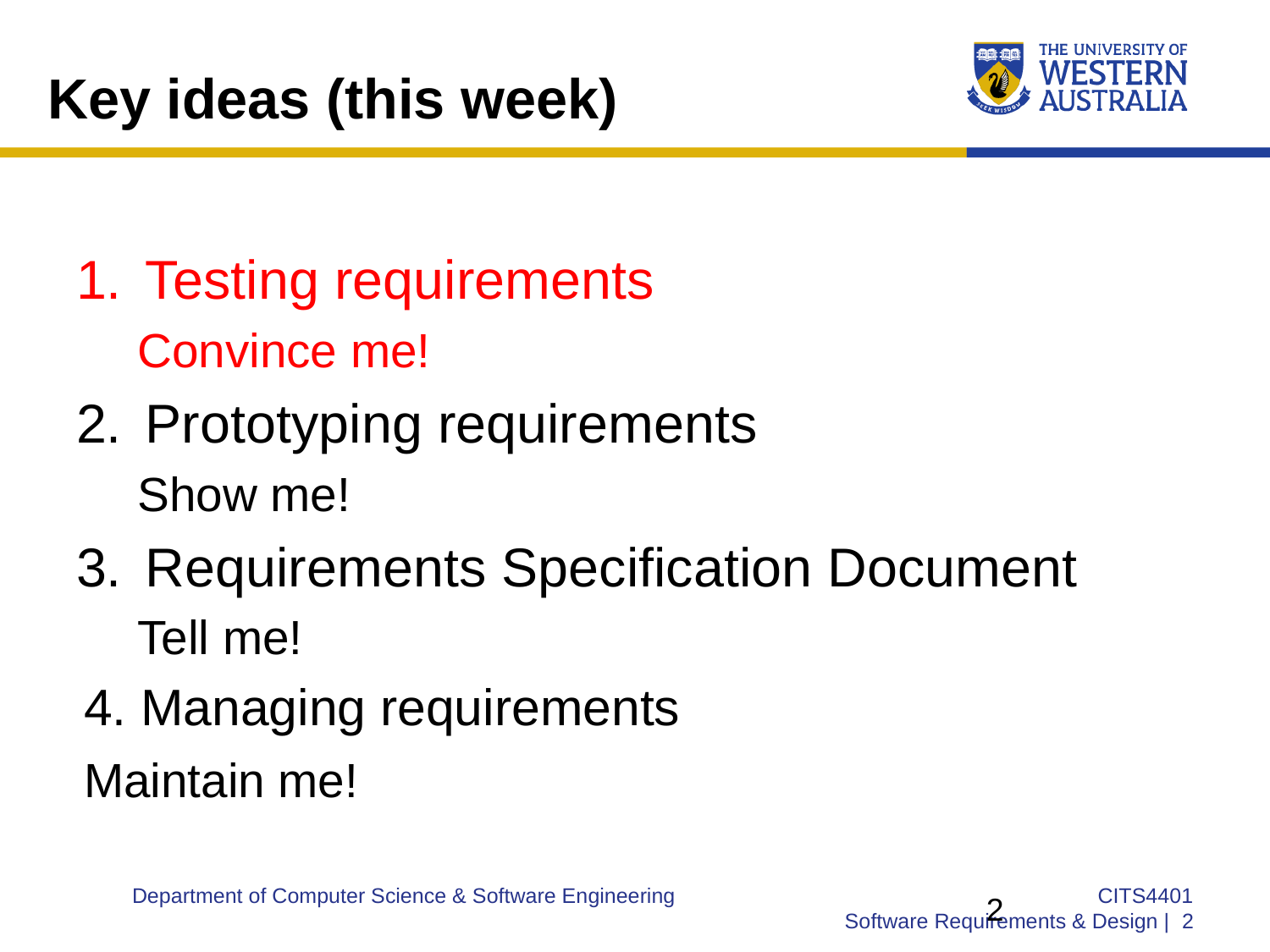

# Key ideas (this week)

Testing requirements
	Convince me!
Prototyping requirements
	Show me!
Requirements Specification Document
	Tell me!
4. Managing requirements
	Maintain me!
2